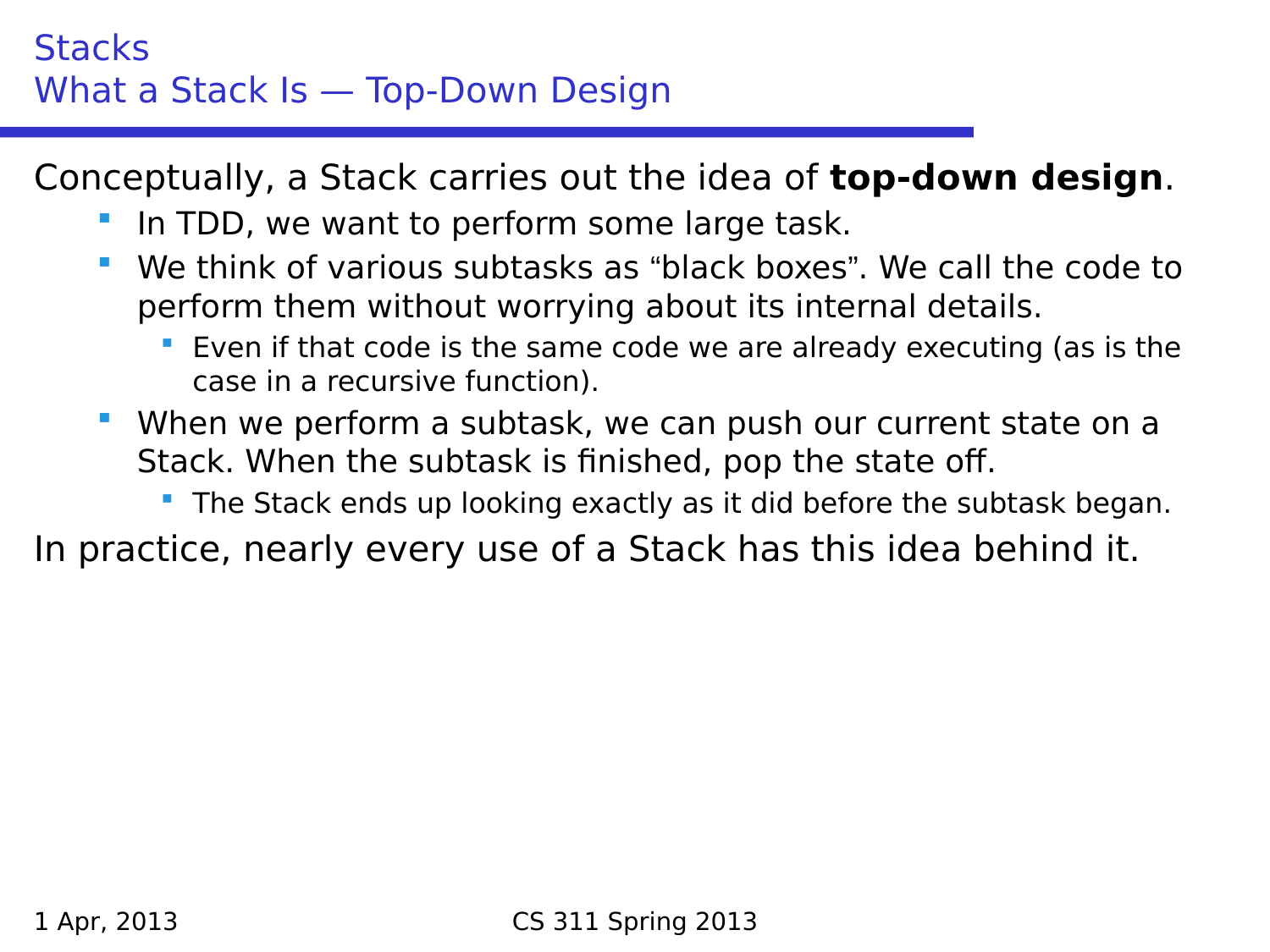

# Stacks What a Stack Is — Top-Down Design
Conceptually, a Stack carries out the idea of top-down design.
In TDD, we want to perform some large task.
We think of various subtasks as “black boxes”. We call the code to perform them without worrying about its internal details.
Even if that code is the same code we are already executing (as is the case in a recursive function).
When we perform a subtask, we can push our current state on a Stack. When the subtask is finished, pop the state off.
The Stack ends up looking exactly as it did before the subtask began.
In practice, nearly every use of a Stack has this idea behind it.
1 Apr, 2013
CS 311 Spring 2013